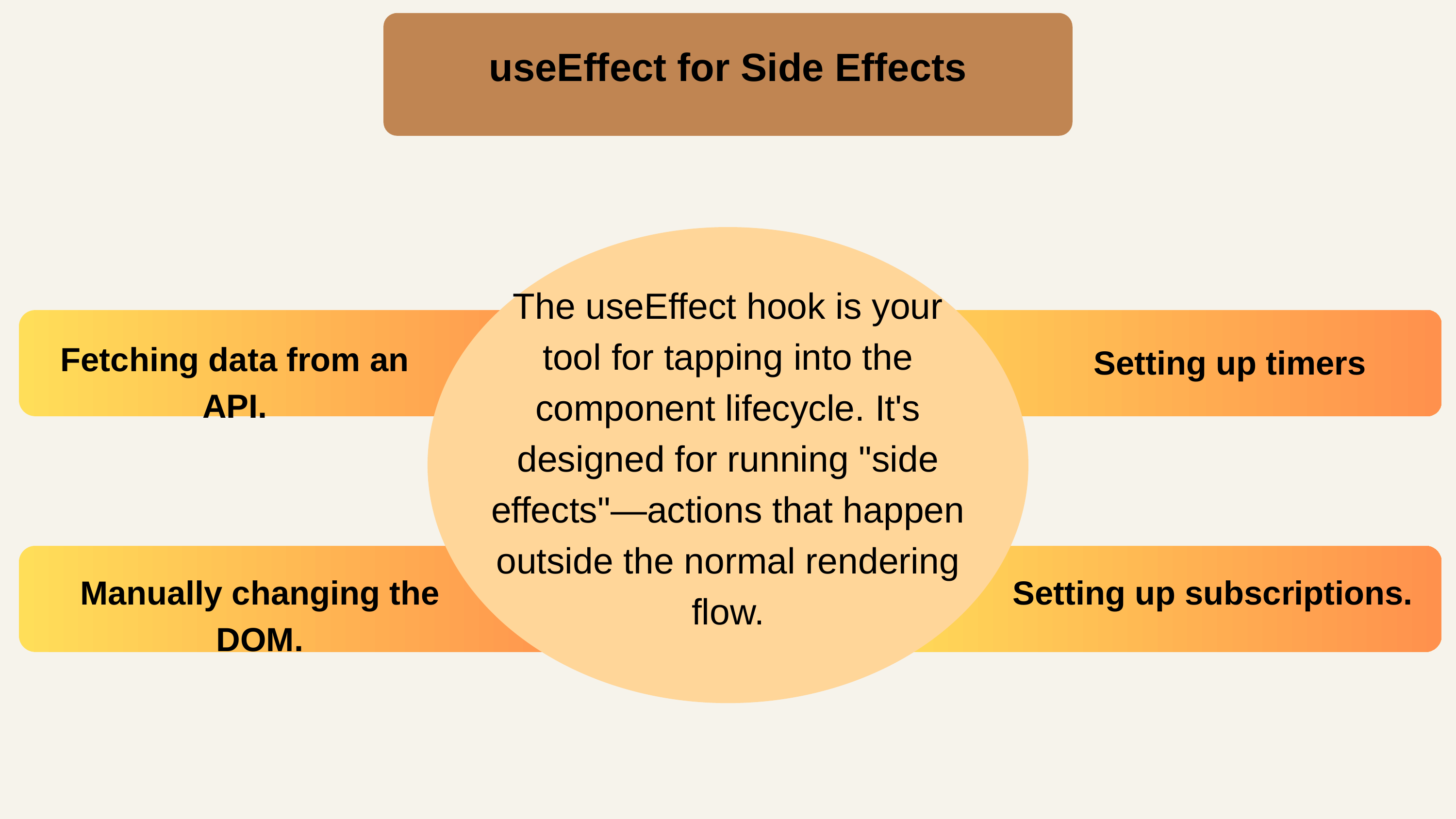

useEffect for Side Effects

The useEffect hook is your tool for tapping into the component lifecycle. It's designed for running "side effects"—actions that happen outside the normal rendering flow.

Fetching data from an API.

Setting up timers

Manually changing the DOM.

Setting up subscriptions.